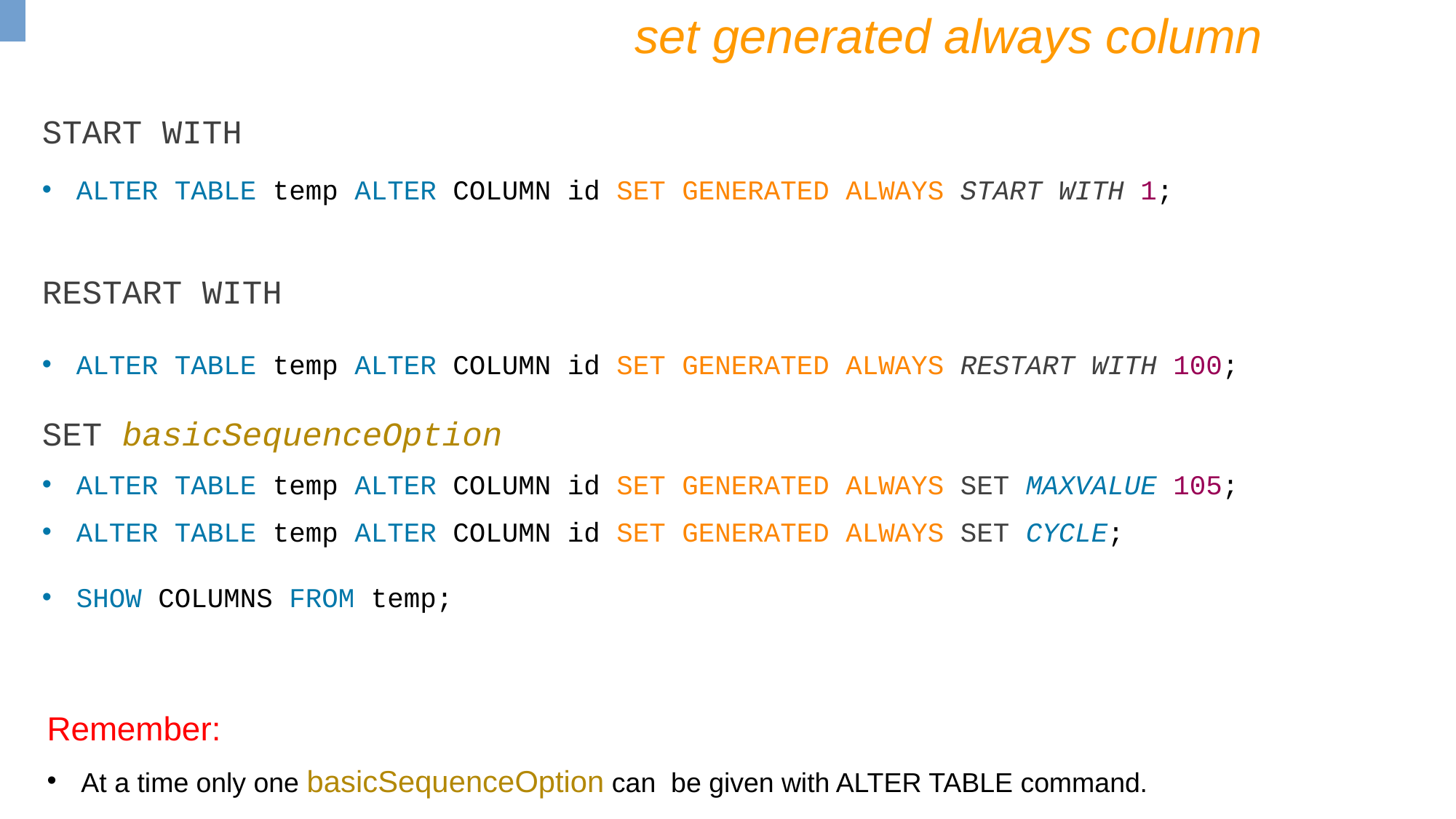

set generated always column
START WITH

ALTER TABLE temp ALTER COLUMN id SET GENERATED ALWAYS START WITH 1;

RESTART WITH

ALTER TABLE temp ALTER COLUMN id SET GENERATED ALWAYS RESTART WITH 100;

SET basicSequenceOption

ALTER TABLE temp ALTER COLUMN id SET GENERATED ALWAYS SET MAXVALUE 105;

ALTER TABLE temp ALTER COLUMN id SET GENERATED ALWAYS SET CYCLE;

SHOW COLUMNS FROM temp;
Remember:

At a time only one basicSequenceOption can  be given with ALTER TABLE command.